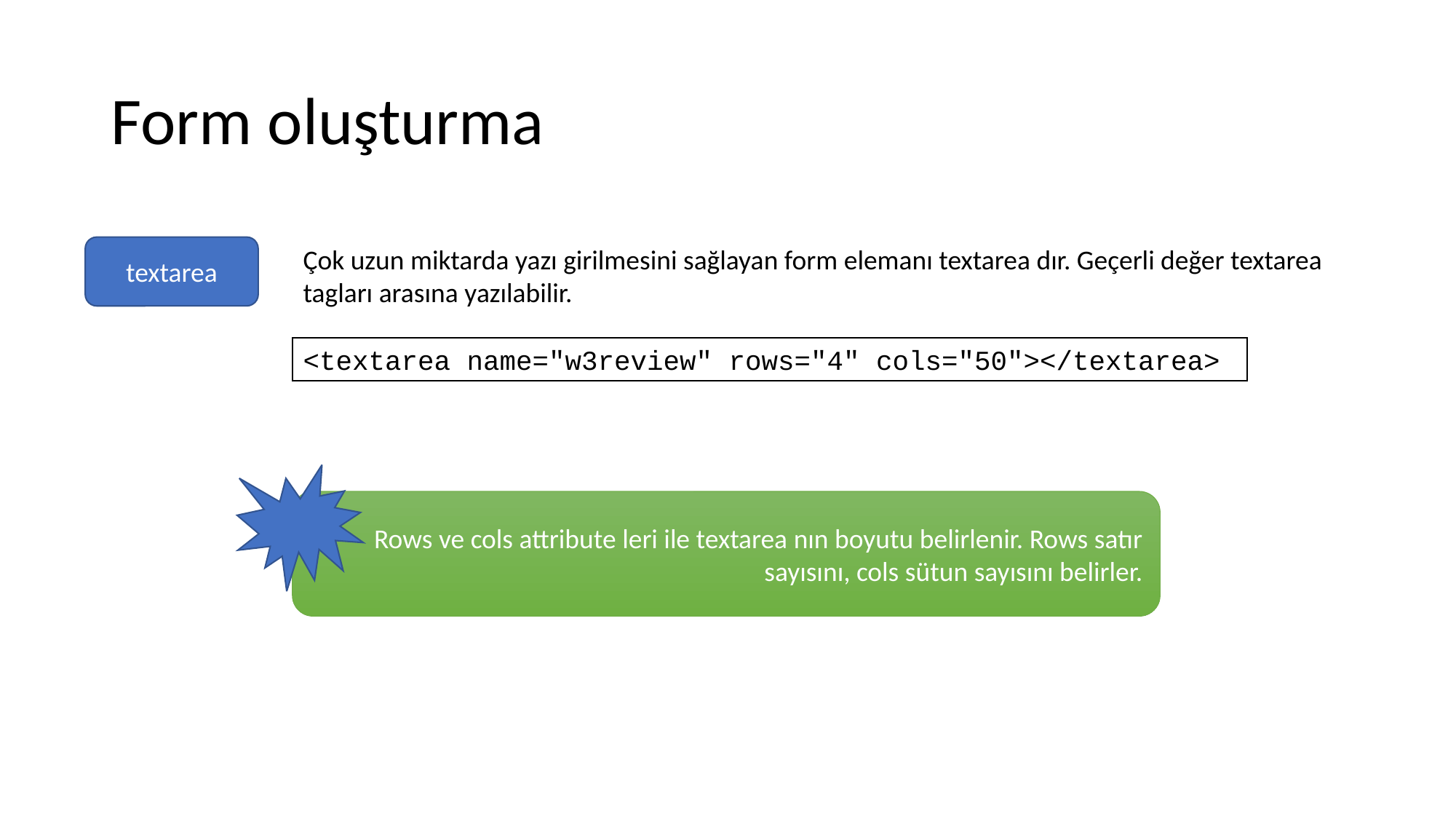

# Form oluşturma
textarea
Çok uzun miktarda yazı girilmesini sağlayan form elemanı textarea dır. Geçerli değer textarea tagları arasına yazılabilir.
<textarea name="w3review" rows="4" cols="50"></textarea>

Rows ve cols attribute leri ile textarea nın boyutu belirlenir. Rows satır sayısını, cols sütun sayısını belirler.